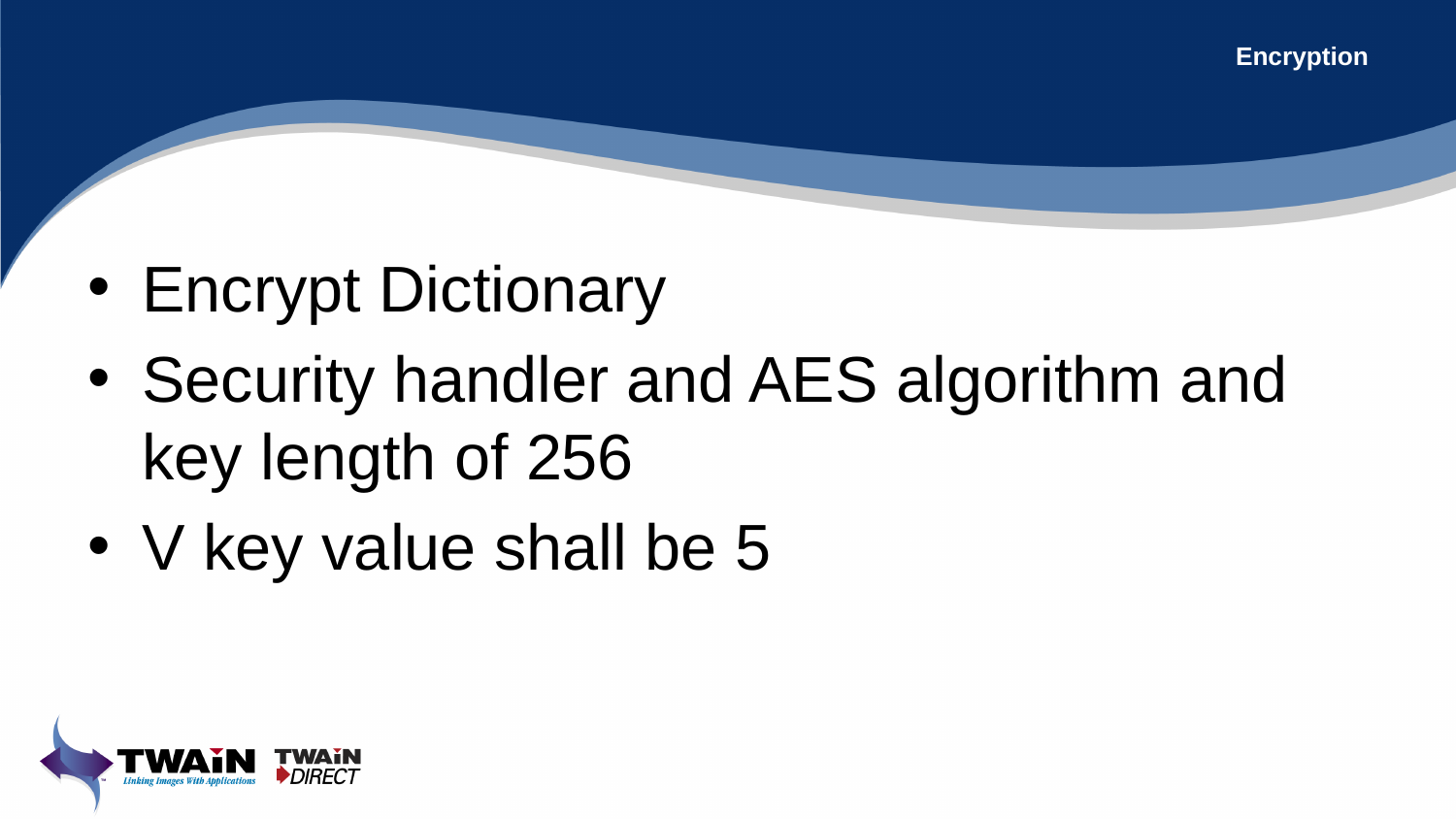

# Encryption
Encrypt Dictionary
Security handler and AES algorithm and key length of 256
V key value shall be 5